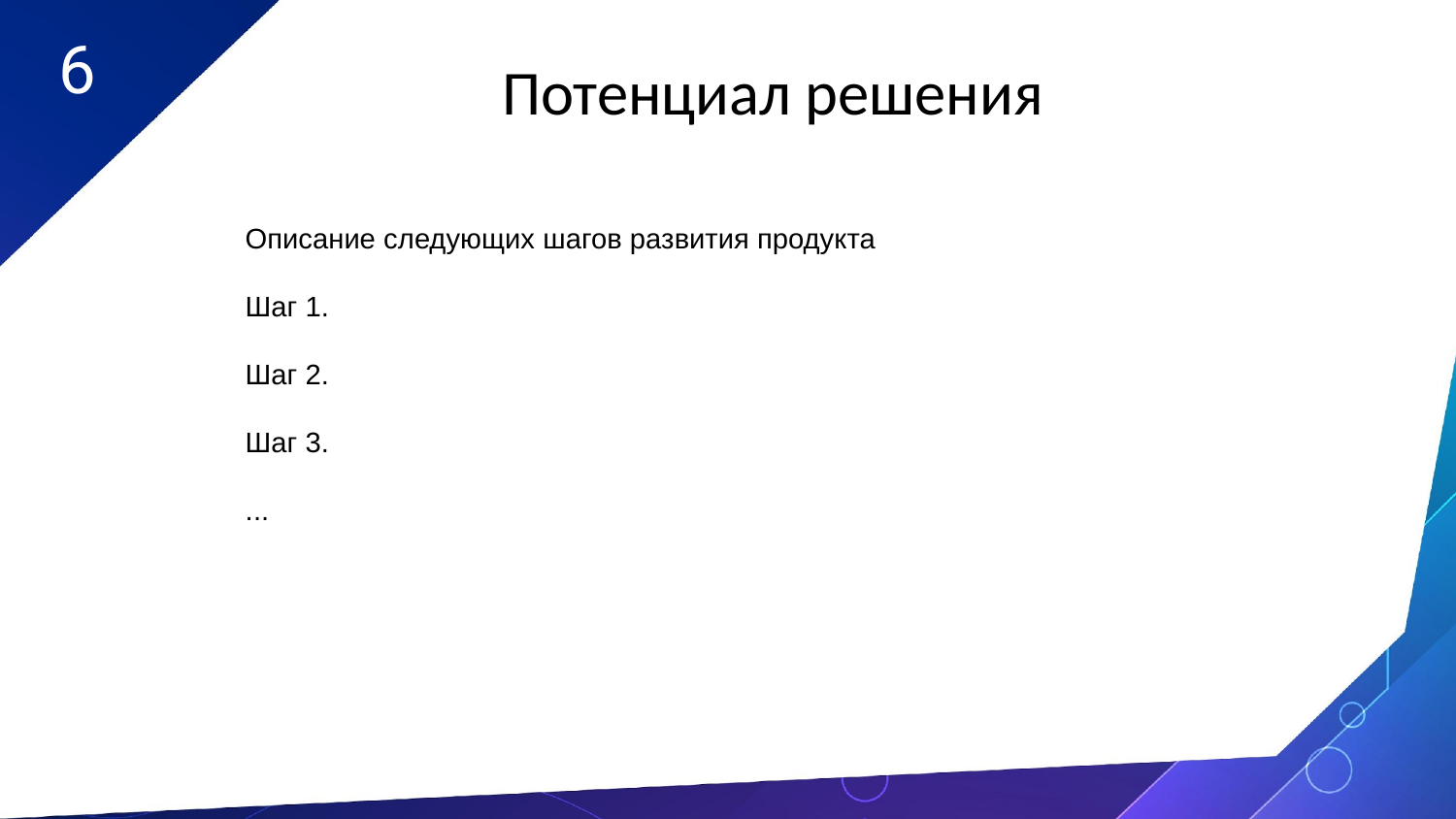

6
Потенциал решения
Описание следующих шагов развития продукта

Шаг 1.

Шаг 2.

Шаг 3.

...